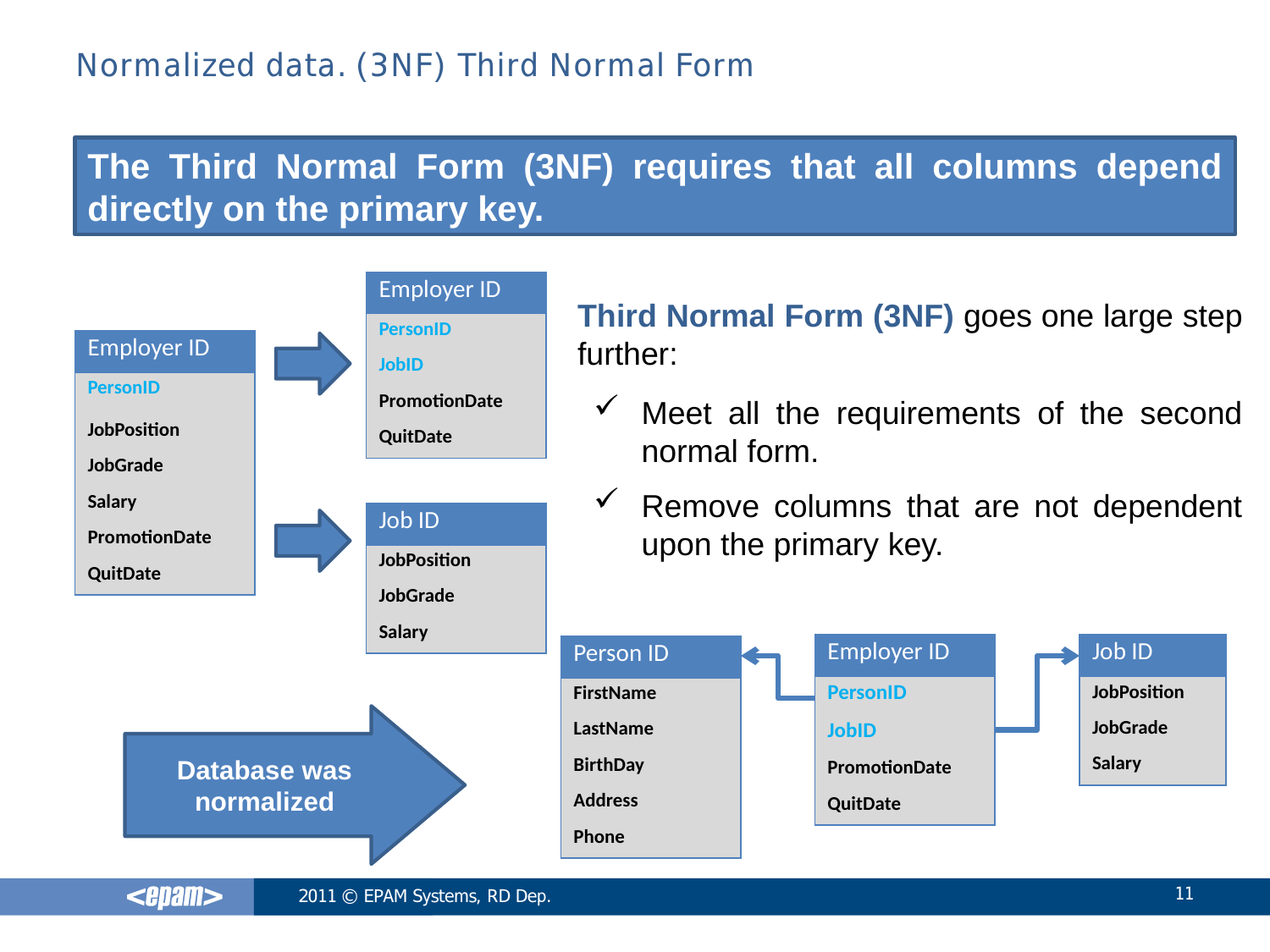

# Normalized data. (3NF) Third Normal Form
The Third Normal Form (3NF) requires that all columns depend directly on the primary key.
| Employer ID |
| --- |
| PersonID |
| JobID |
| PromotionDate |
| QuitDate |
Third Normal Form (3NF) goes one large step further:

Meet all the requirements of the second normal form.

Remove columns that are not dependent upon the primary key.
| Employer ID |
| --- |
| PersonID |
| JobPosition |
| JobGrade |
| Salary |
| PromotionDate |
| QuitDate |

| Job ID |
| --- |
| JobPosition |
| JobGrade |
| Salary |

| Employer ID |
| --- |
| PersonID |
| JobID |
| PromotionDate |
| QuitDate |
| Job ID |
| --- |
| JobPosition |
| JobGrade |
| Salary |
| Person ID |
| --- |
| FirstName |
| LastName |
| BirthDay |
| Address |
| Phone |
Database was normalized
11
2011 © EPAM Systems, RD Dep.